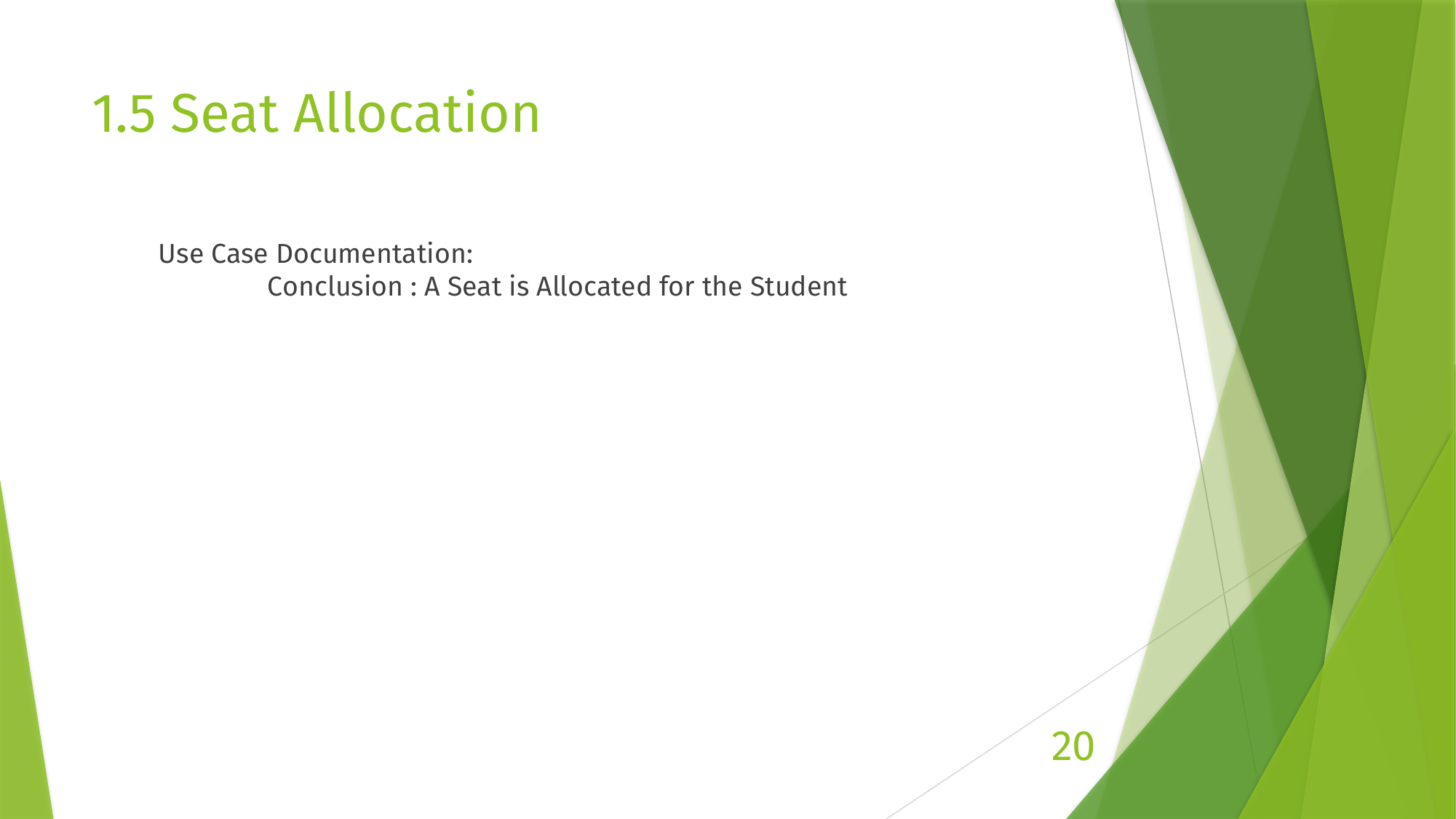

# 1.5 Seat Allocation
Use Case Documentation:
	Conclusion : A Seat is Allocated for the Student
20